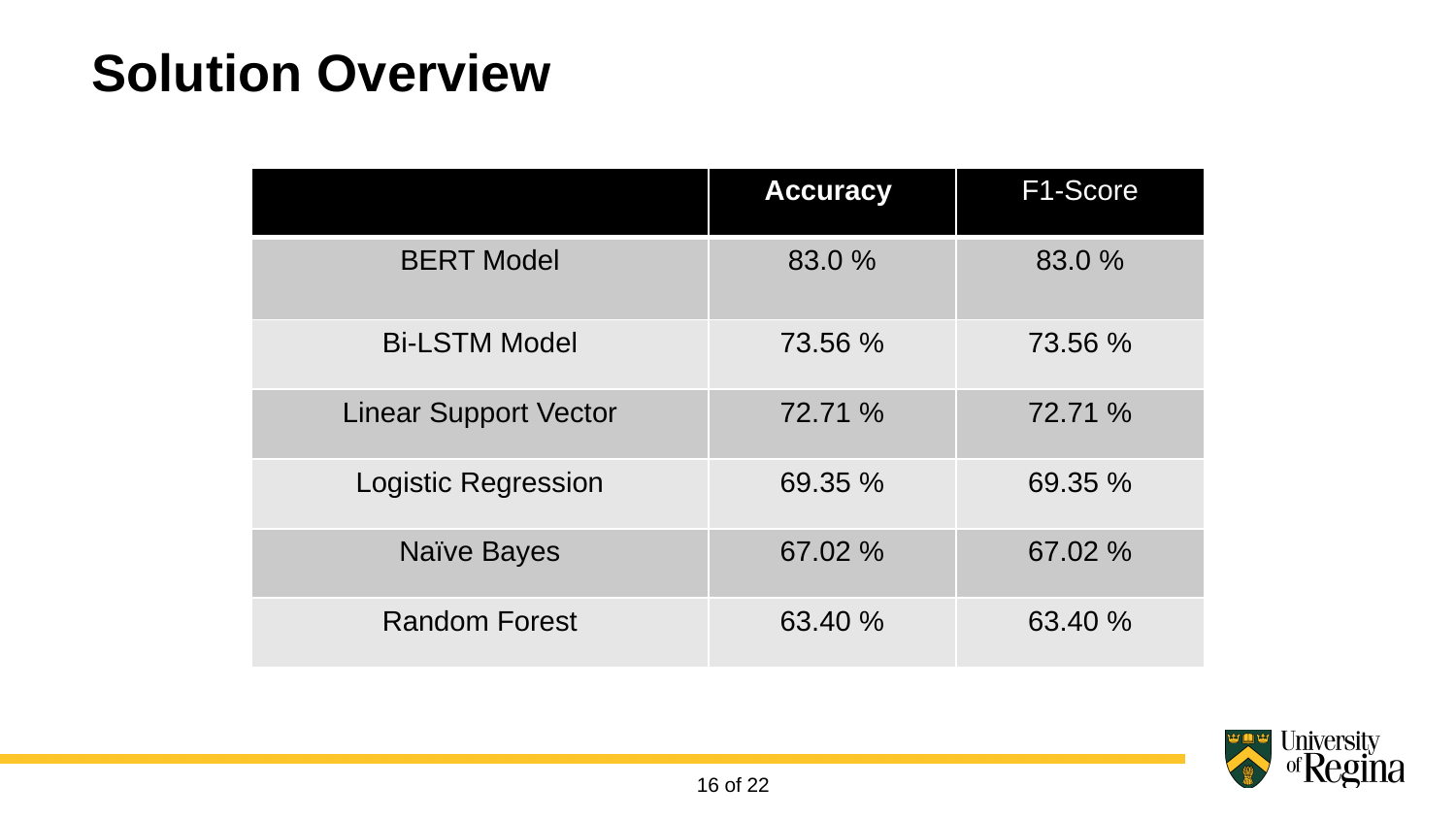

Solution Overview

|  | Accuracy | F1-Score |
| --- | --- | --- |
| BERT Model | 83.0 % | 83.0 % |
| Bi-LSTM Model | 73.56 % | 73.56 % |
| Linear Support Vector | 72.71 % | 72.71 % |
| Logistic Regression | 69.35 % | 69.35 % |
| Naïve Bayes | 67.02 % | 67.02 % |
| Random Forest | 63.40 % | 63.40 % |
16 of 22